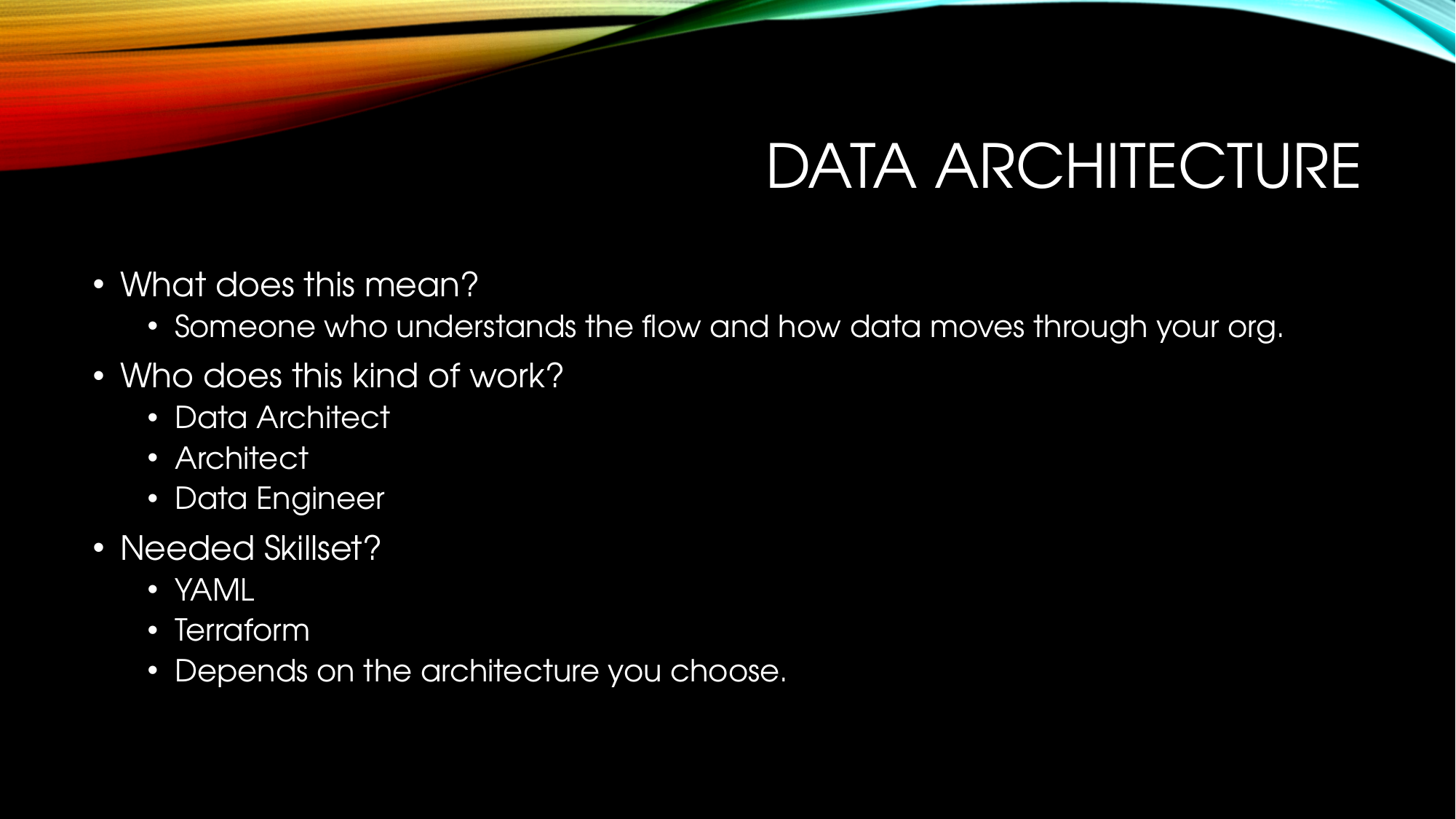

# Data architecture
What does this mean?
Someone who understands the flow and how data moves through your org.
Who does this kind of work?
Data Architect
Architect
Data Engineer
Needed Skillset?
YAML
Terraform
Depends on the architecture you choose.